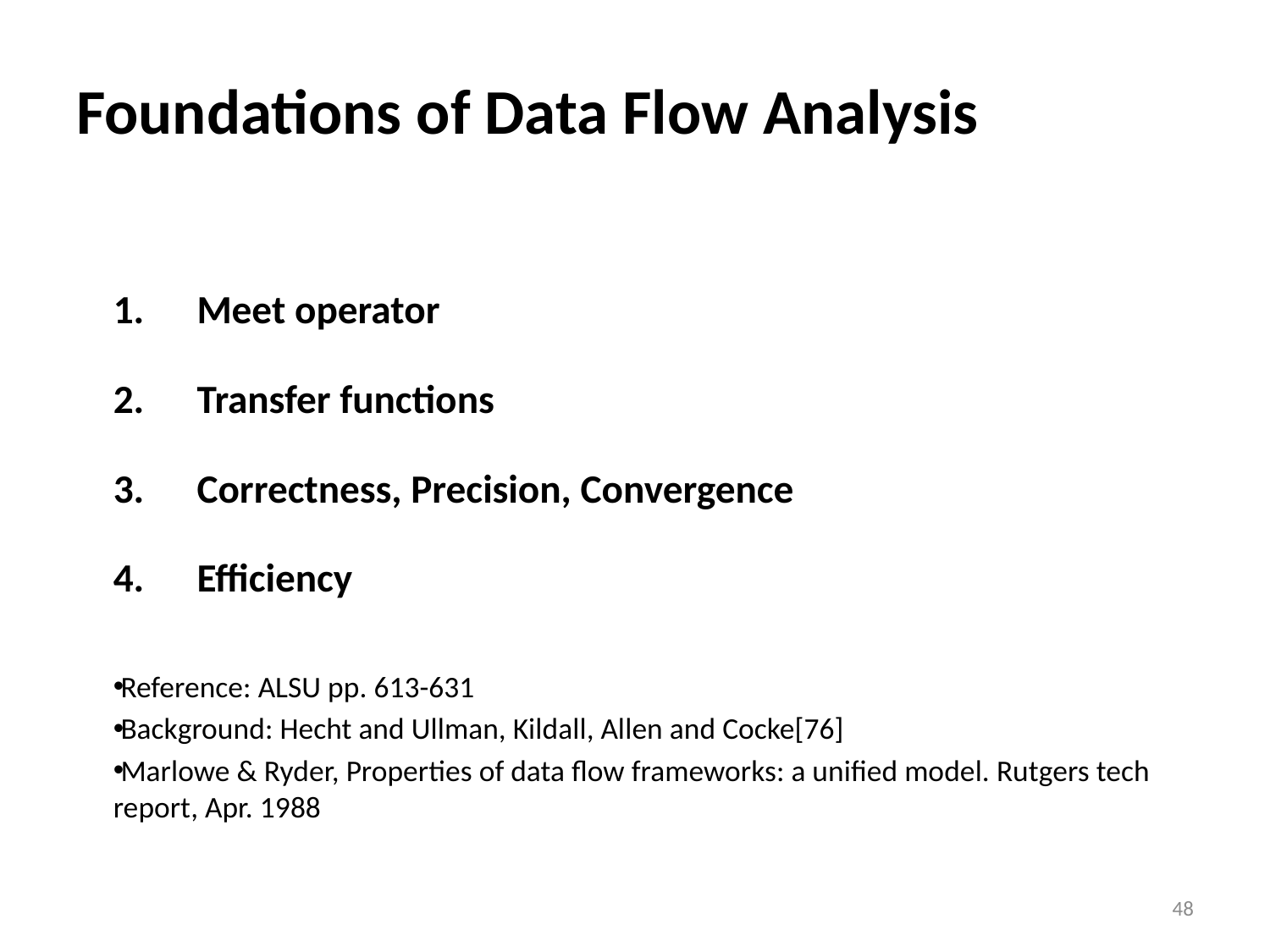

# Foundations of Data Flow Analysis
  Meet operator
  Transfer functions
  Correctness, Precision, Convergence
  Efficiency
Reference: ALSU pp. 613-631
Background: Hecht and Ullman, Kildall, Allen and Cocke[76]
Marlowe & Ryder, Properties of data flow frameworks: a unified model. Rutgers tech report, Apr. 1988
48